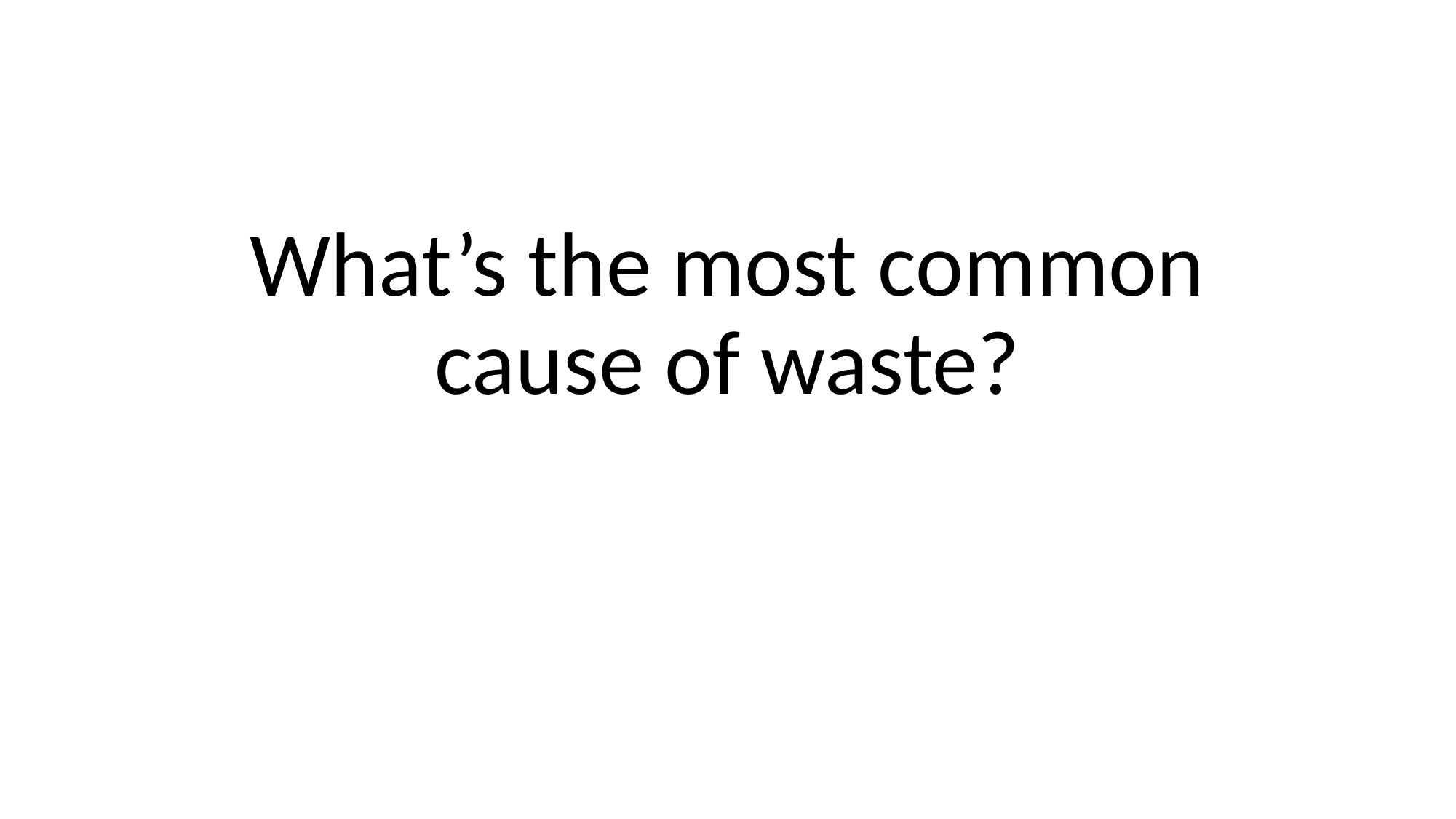

# What’s the most common cause of waste?